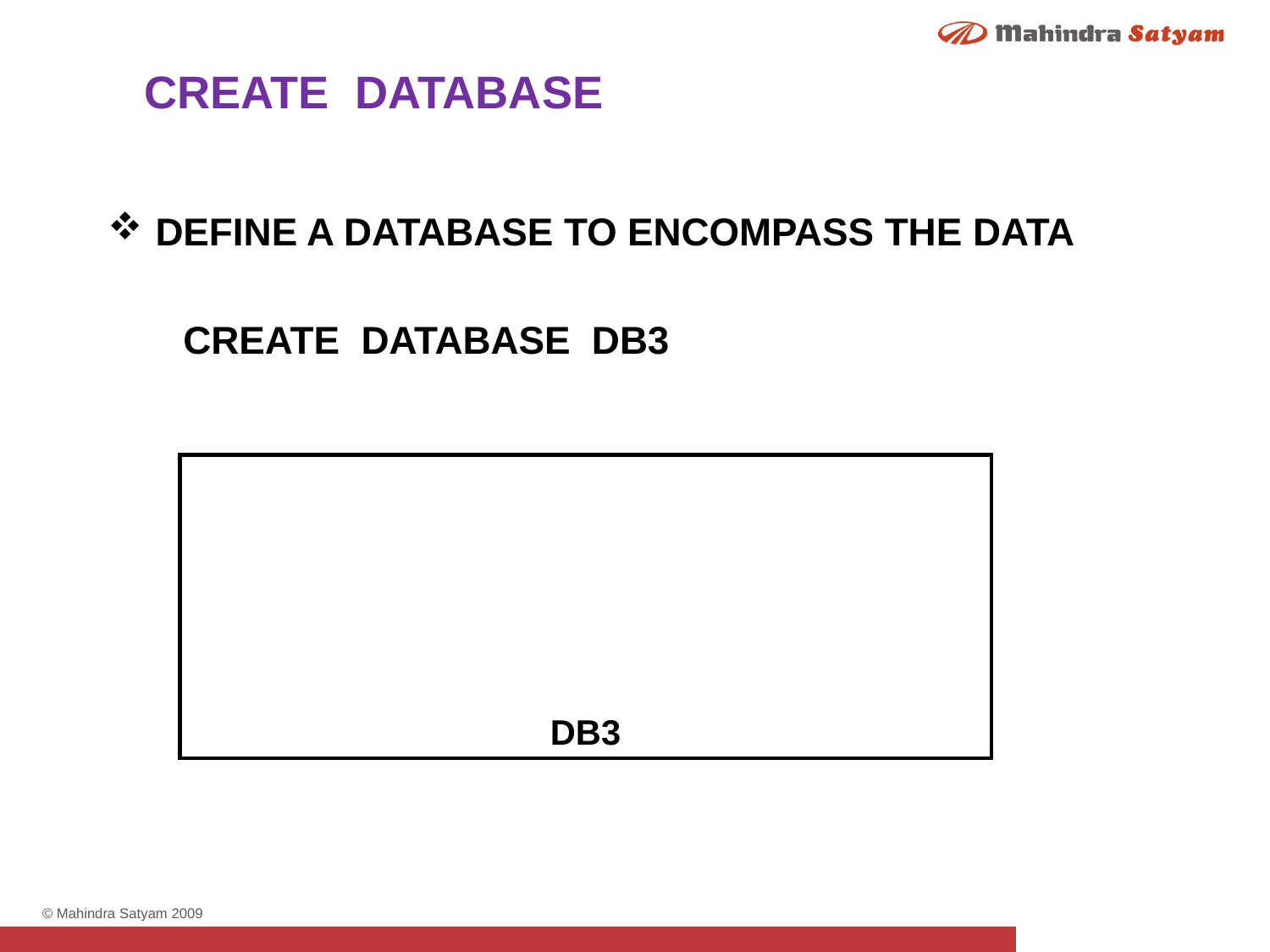

CREATE  DATABASE
DEFINE A DATABASE TO ENCOMPASS THE DATA

       CREATE  DATABASE  DB3
DB3